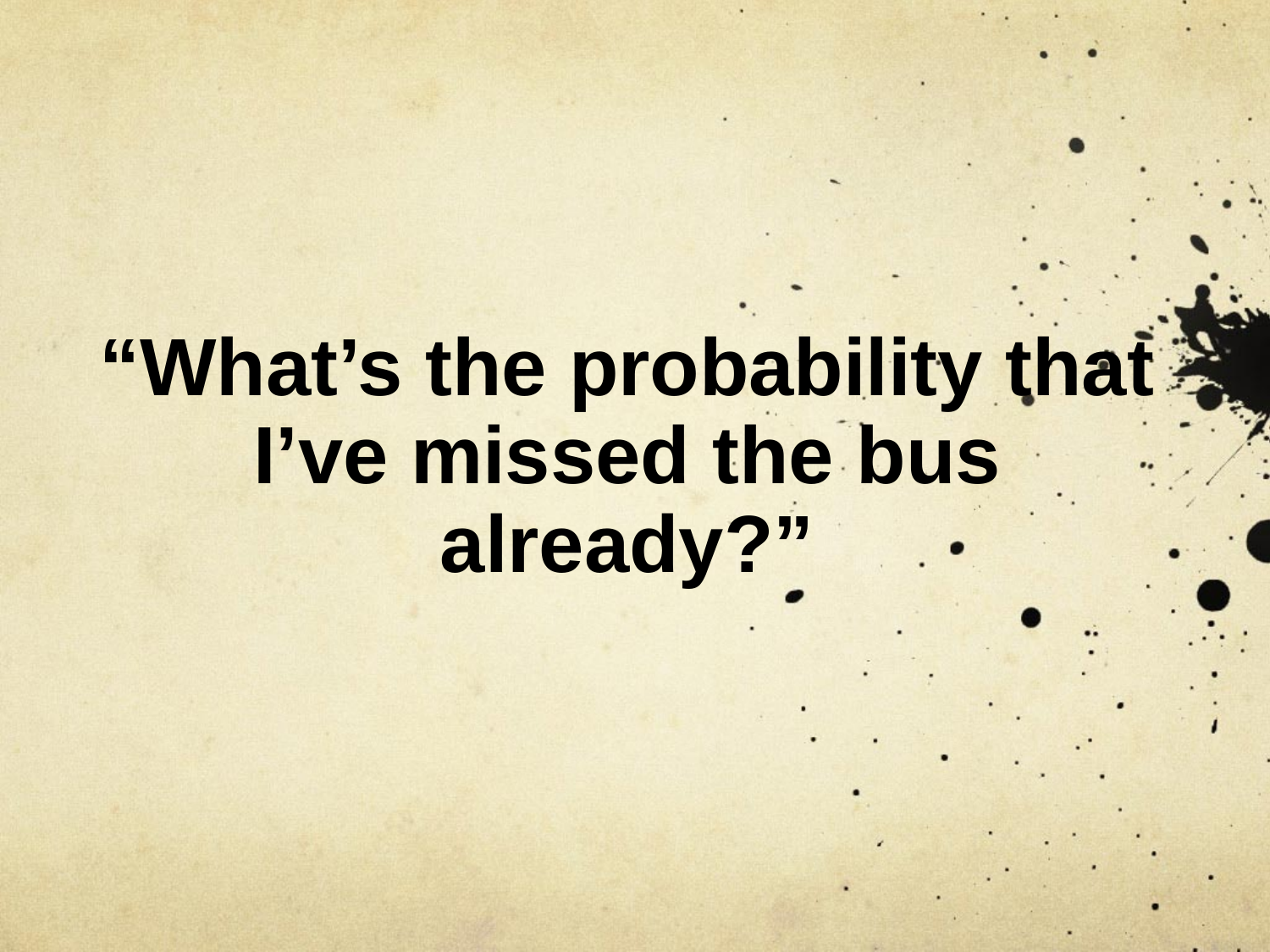

# “What’s the probability that I’ve missed the bus already?”